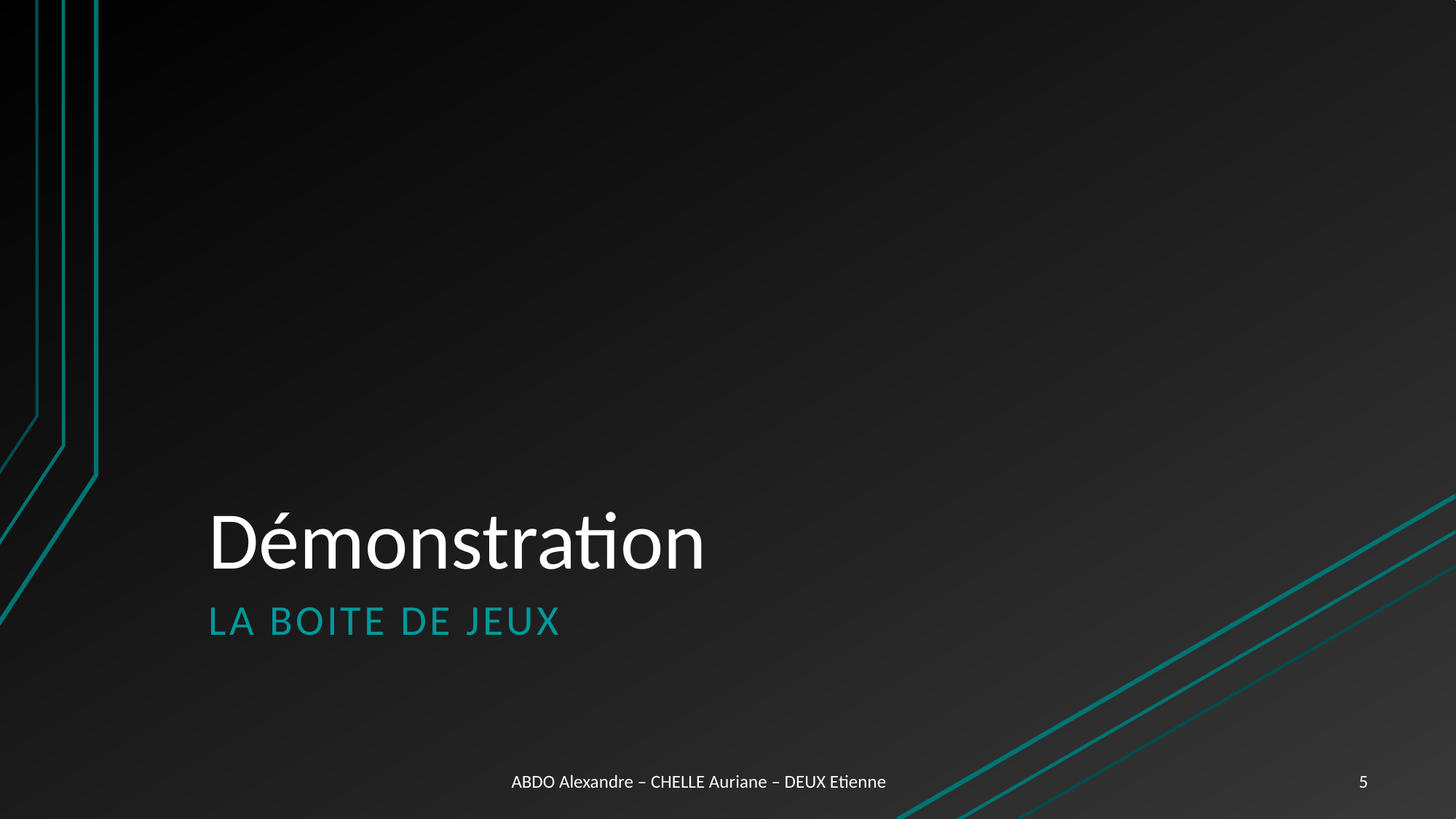

# Démonstration
La boite de jeux
ABDO Alexandre – CHELLE Auriane – DEUX Etienne
5